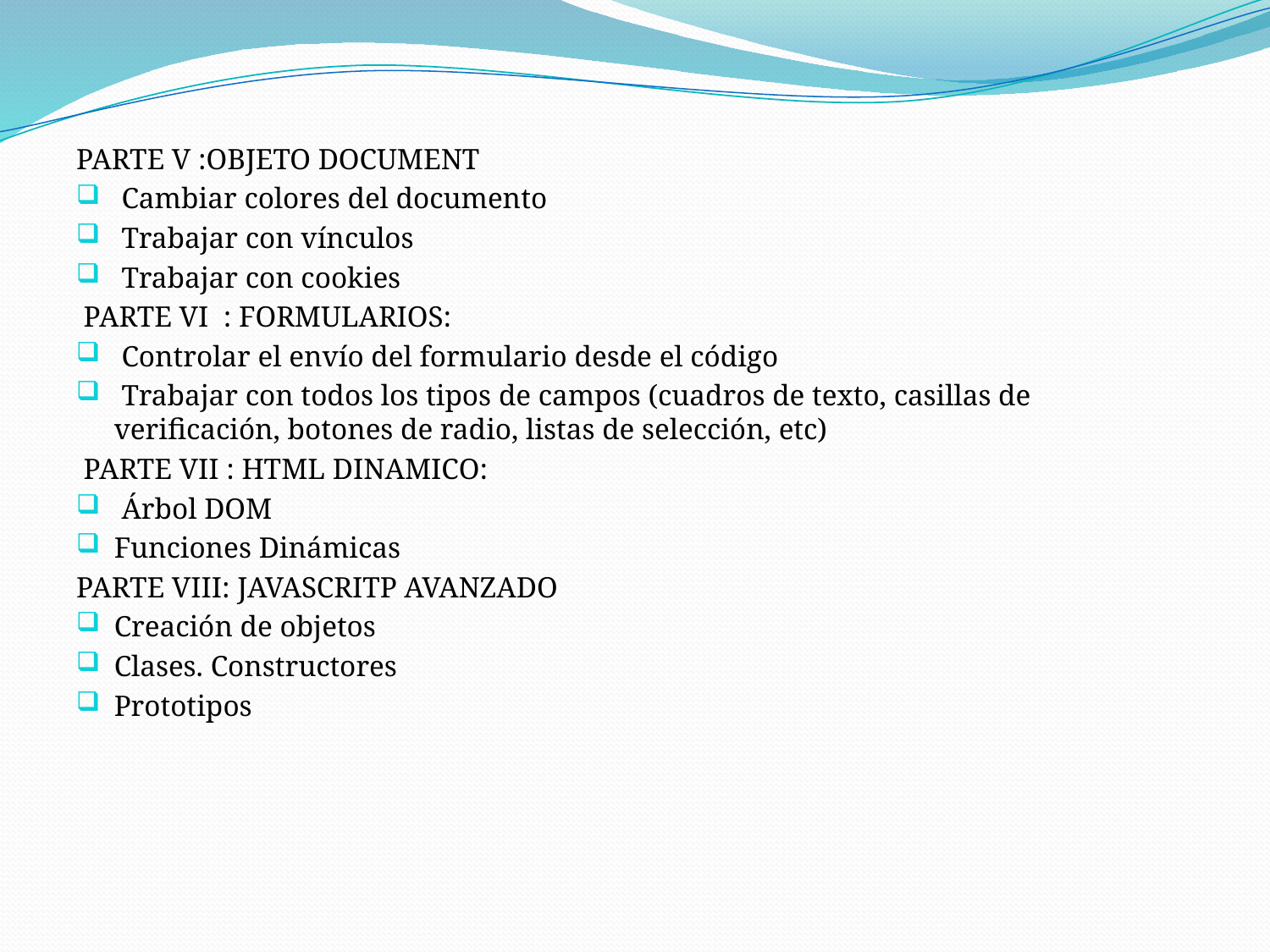

PARTE V :OBJETO DOCUMENT
 Cambiar colores del documento
 Trabajar con vínculos
 Trabajar con cookies
 PARTE VI  : FORMULARIOS:
 Controlar el envío del formulario desde el código
 Trabajar con todos los tipos de campos (cuadros de texto, casillas de verificación, botones de radio, listas de selección, etc)
 PARTE VII : HTML DINAMICO:
 Árbol DOM
Funciones Dinámicas
PARTE VIII: JAVASCRITP AVANZADO
Creación de objetos
Clases. Constructores
Prototipos